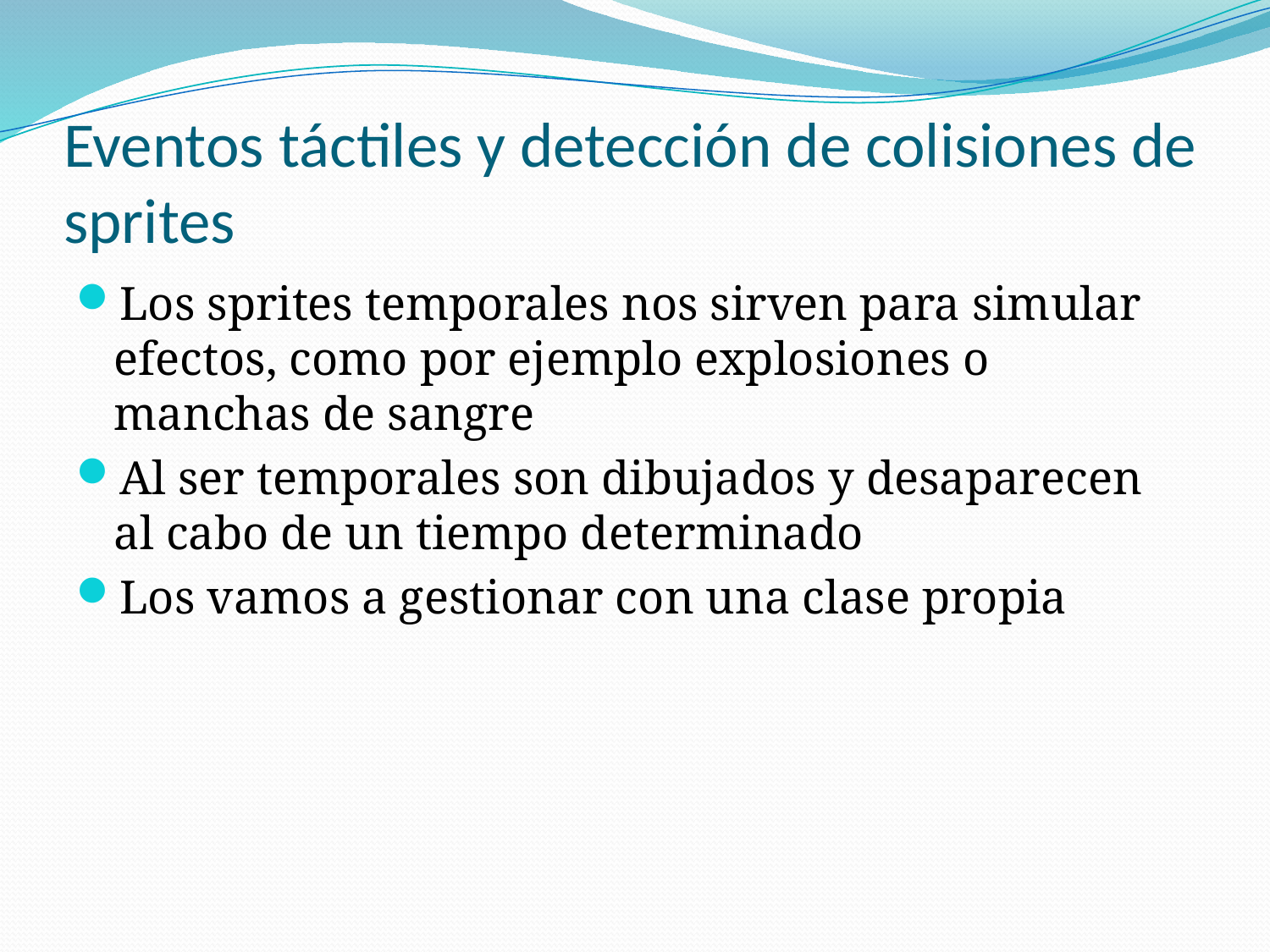

# Eventos táctiles y detección de colisiones de sprites
Los sprites temporales nos sirven para simular efectos, como por ejemplo explosiones o manchas de sangre
Al ser temporales son dibujados y desaparecen al cabo de un tiempo determinado
Los vamos a gestionar con una clase propia